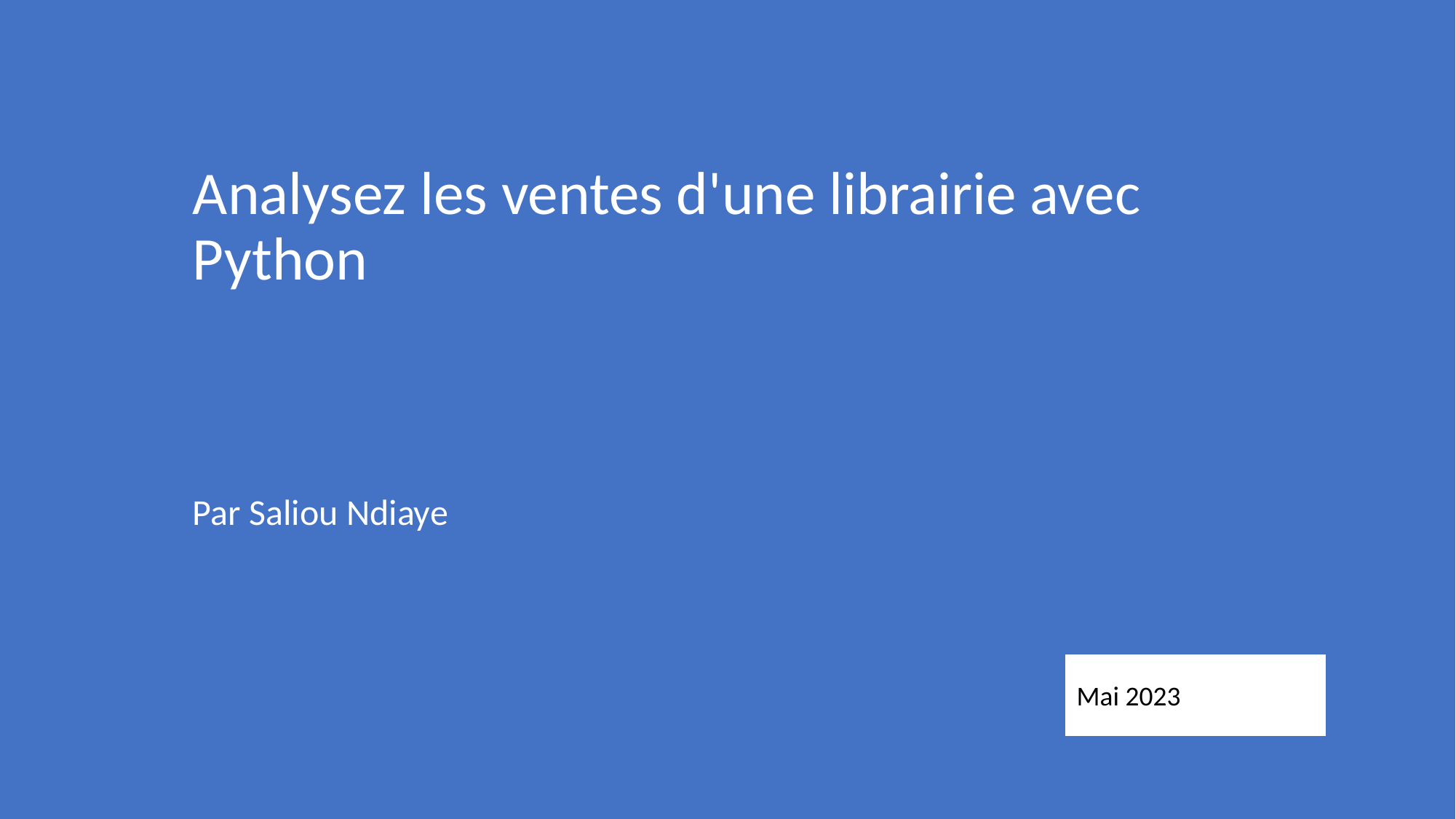

# Analysez les ventes d'une librairie avec  Python
Par Saliou Ndiaye
Mai 2023